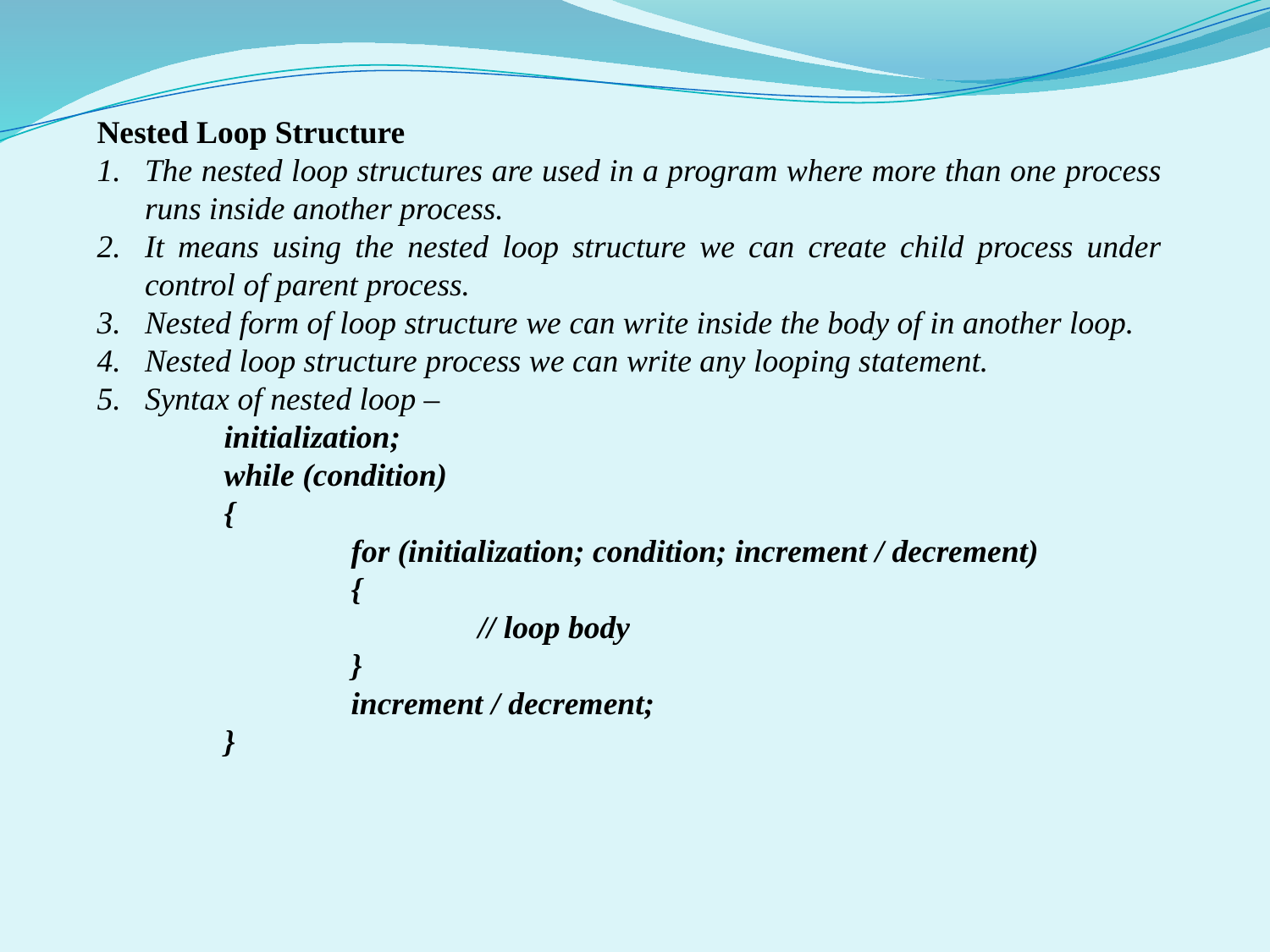

Nested Loop Structure
The nested loop structures are used in a program where more than one process runs inside another process.
It means using the nested loop structure we can create child process under control of parent process.
Nested form of loop structure we can write inside the body of in another loop.
Nested loop structure process we can write any looping statement.
Syntax of nested loop –
initialization;
while (condition)
{
	for (initialization; condition; increment / decrement)
	{
		// loop body
	}
	increment / decrement;
}